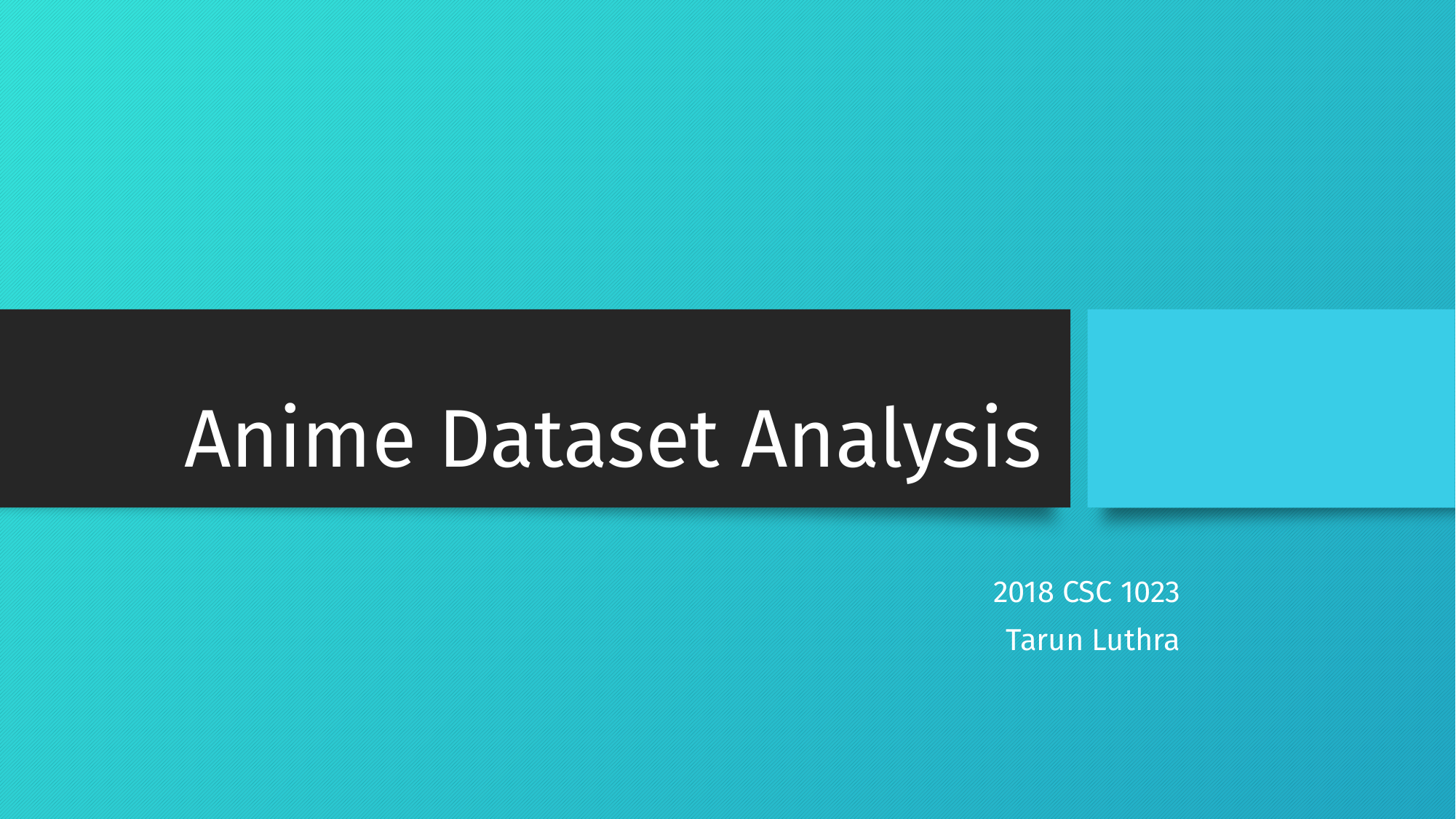

# Anime Dataset Analysis
2018 CSC 1023
Tarun Luthra